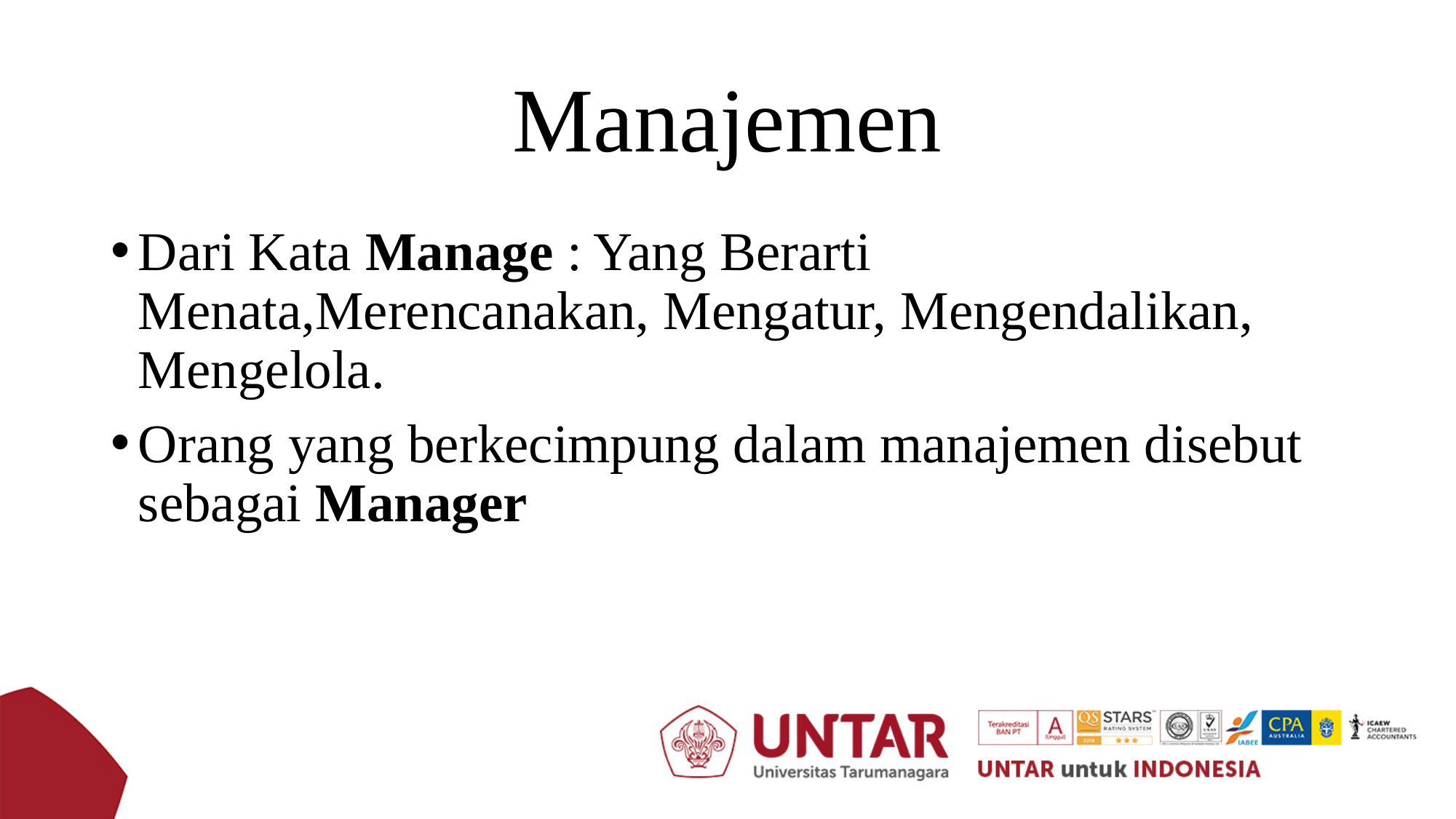

# Manajemen
Dari Kata Manage : Yang Berarti Menata,Merencanakan, Mengatur, Mengendalikan, Mengelola.
Orang yang berkecimpung dalam manajemen disebut sebagai Manager